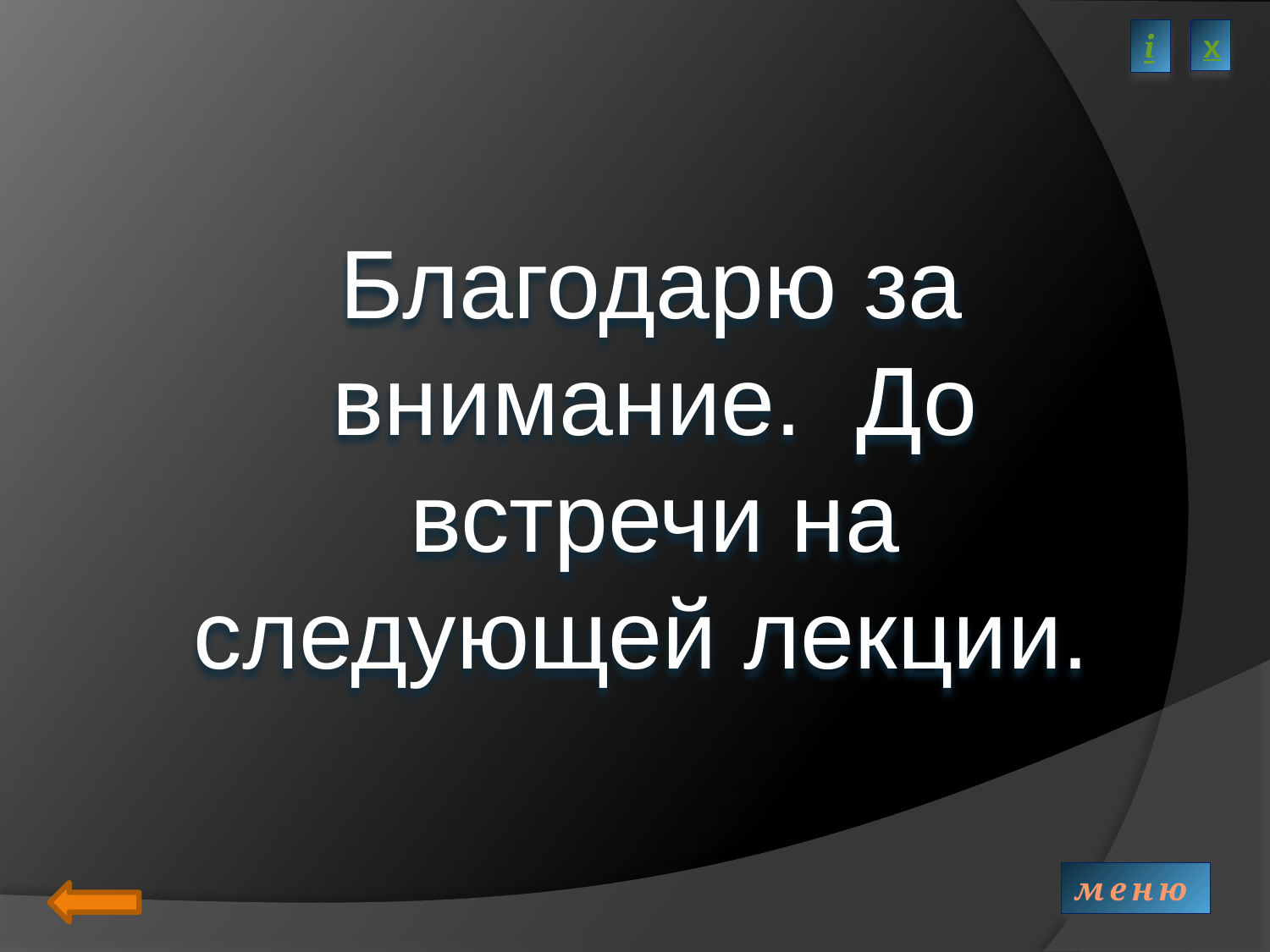

i
х

 Благодарю за внимание.  До встречи на следующей лекции.
меню